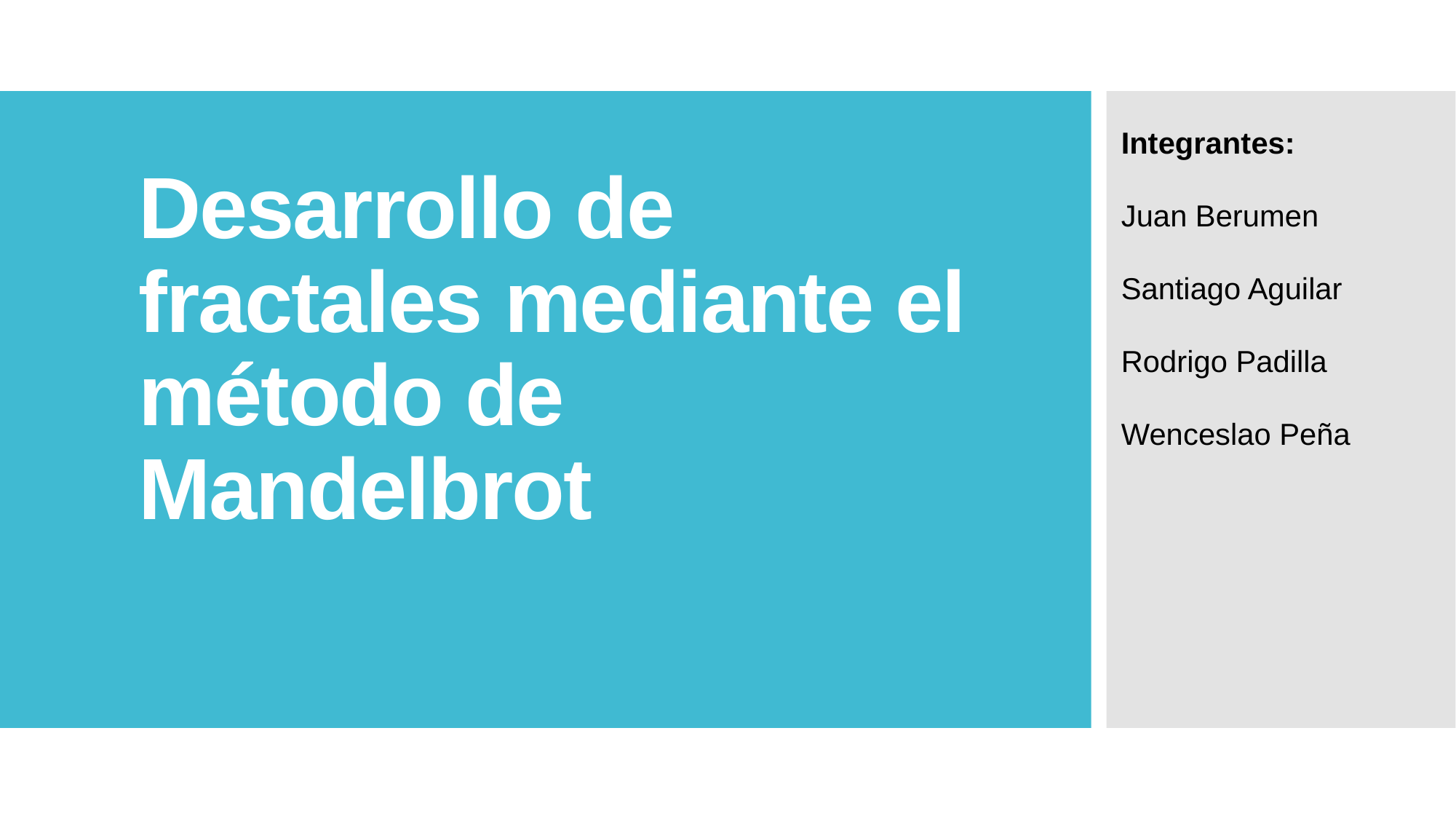

Integrantes:

Juan Berumen

Santiago Aguilar

Rodrigo Padilla

Wenceslao Peña
# Desarrollo de fractales mediante el método de Mandelbrot